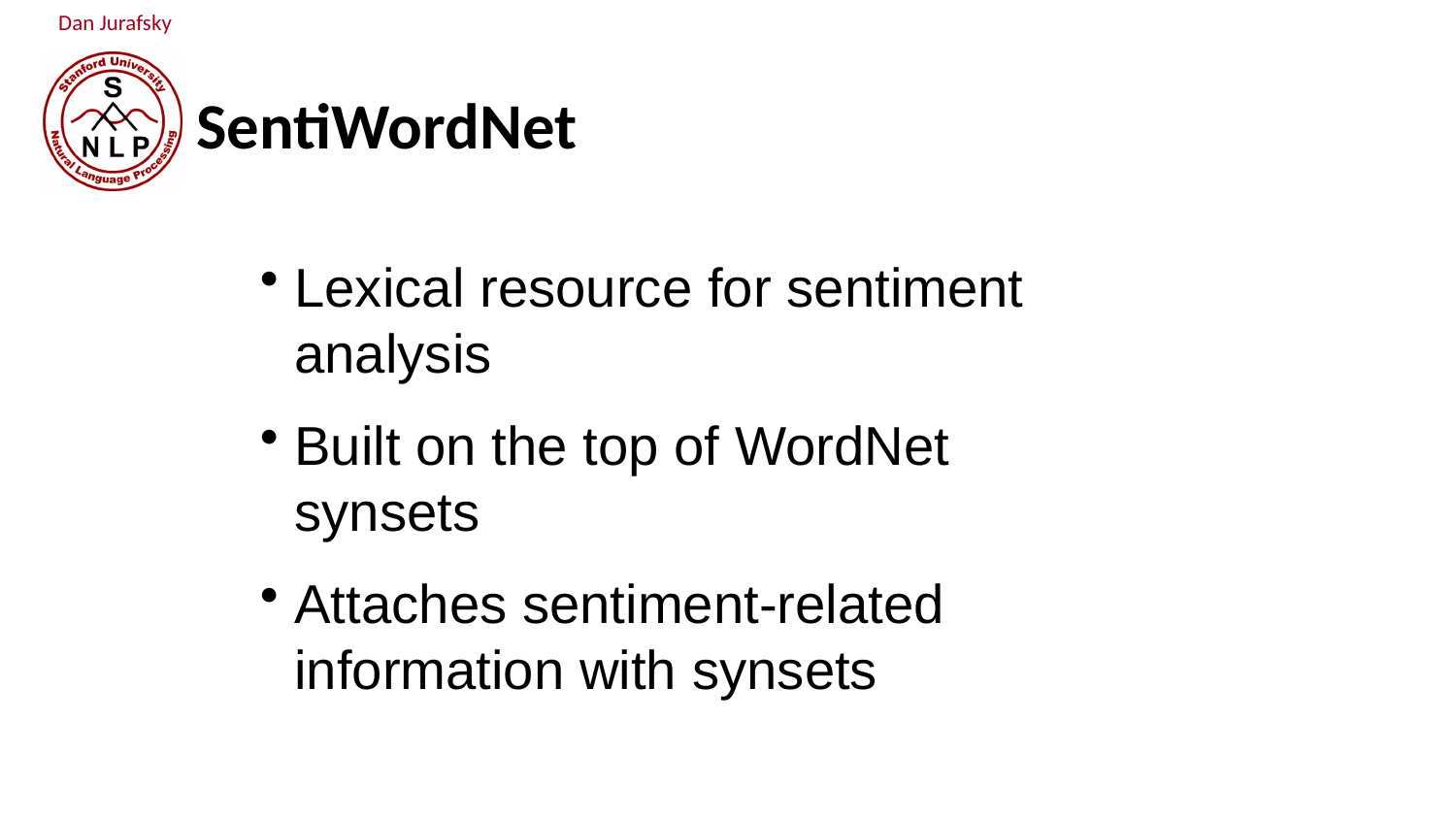

SentiWordNet
Lexical resource for sentiment analysis
Built on the top of WordNet synsets
Attaches sentiment-related information with synsets